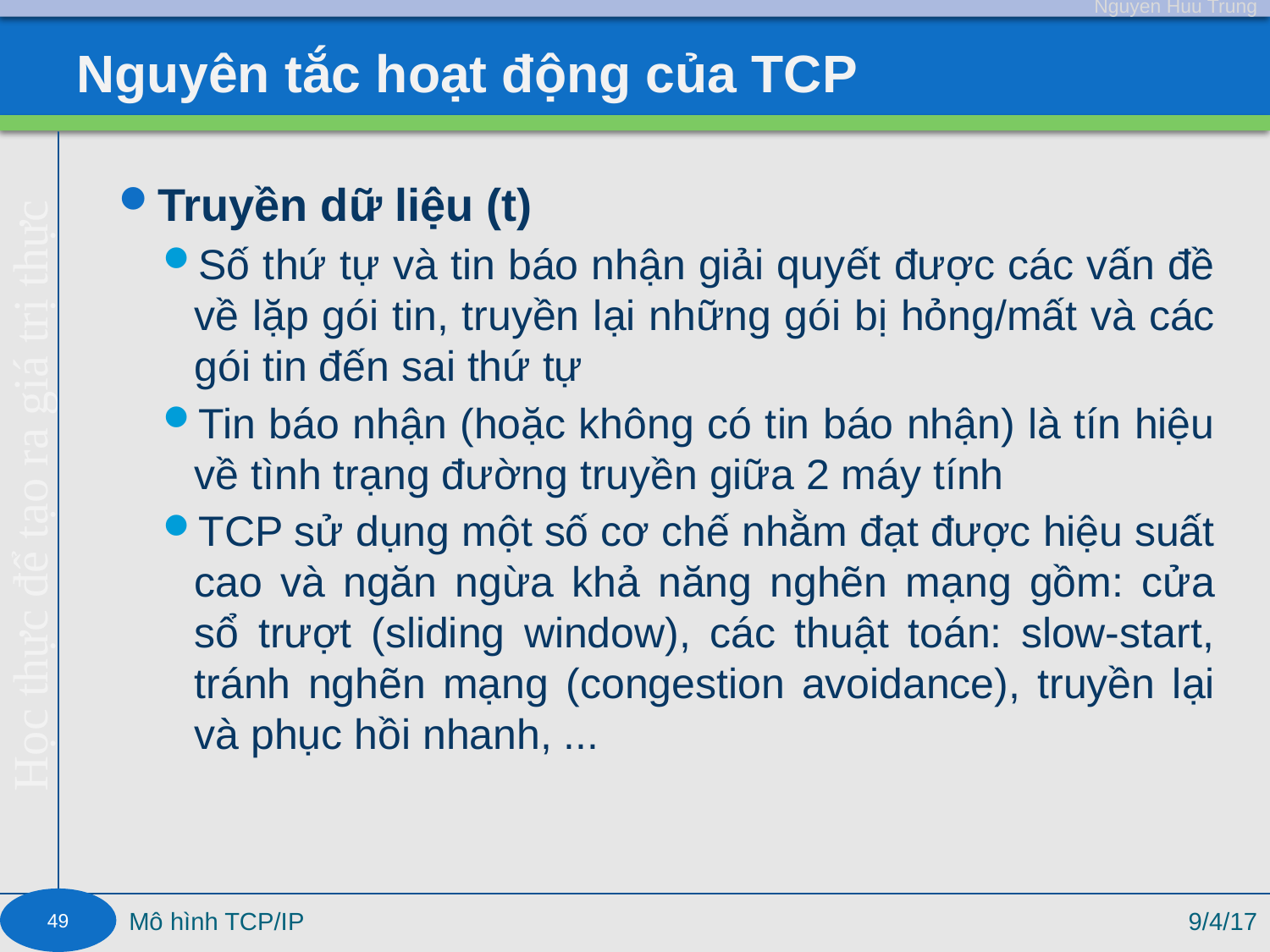

# Nguyên tắc hoạt động của TCP
Truyền dữ liệu (t)
Số thứ tự và tin báo nhận giải quyết được các vấn đề về lặp gói tin, truyền lại những gói bị hỏng/mất và các gói tin đến sai thứ tự
Tin báo nhận (hoặc không có tin báo nhận) là tín hiệu về tình trạng đường truyền giữa 2 máy tính
TCP sử dụng một số cơ chế nhằm đạt được hiệu suất cao và ngăn ngừa khả năng nghẽn mạng gồm: cửa sổ trượt (sliding window), các thuật toán: slow-start, tránh nghẽn mạng (congestion avoidance), truyền lại và phục hồi nhanh, ...
49
Mô hình TCP/IP
9/4/17